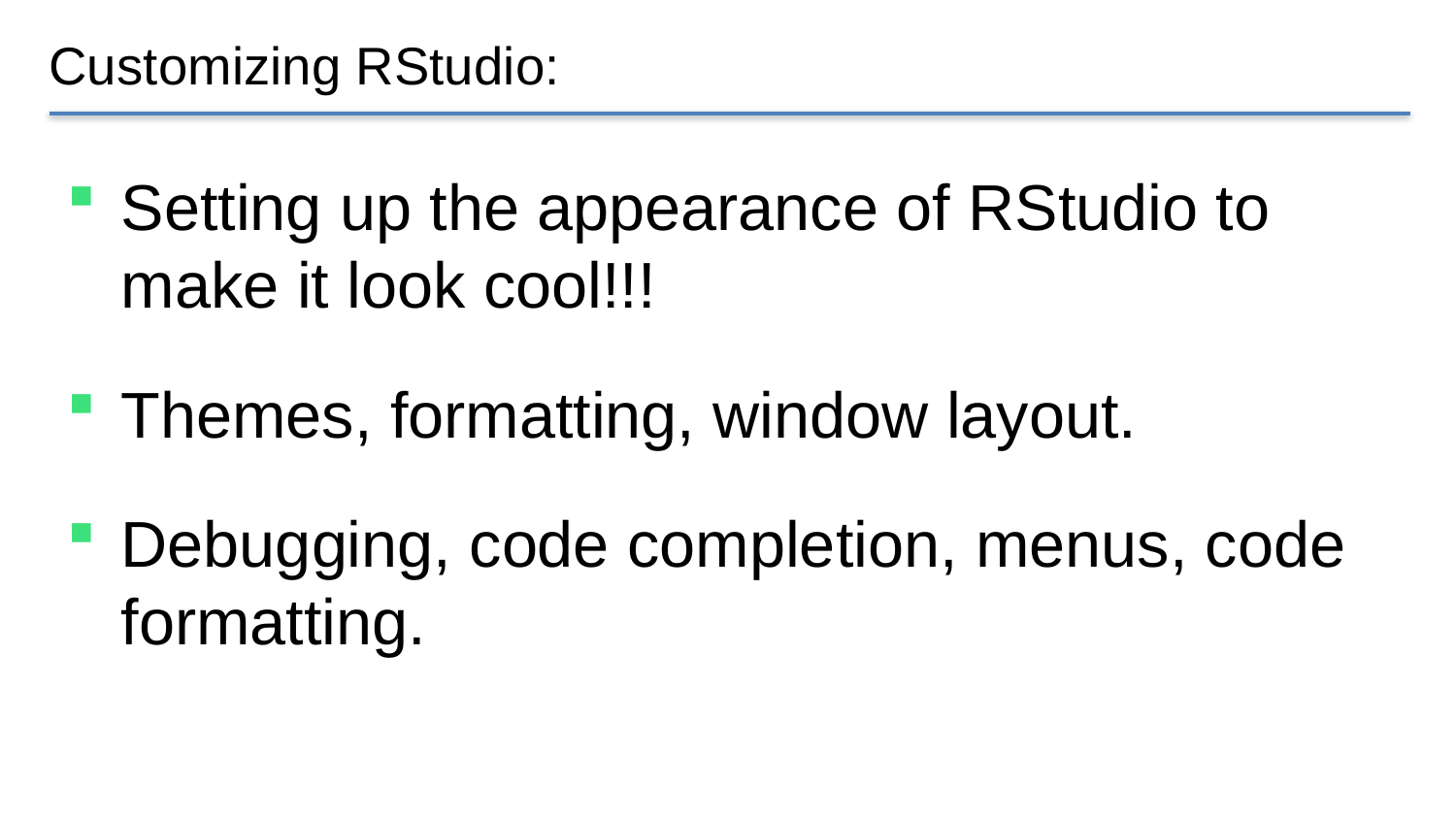

# Customizing RStudio:
Setting up the appearance of RStudio to make it look cool!!!
Themes, formatting, window layout.
Debugging, code completion, menus, code formatting.